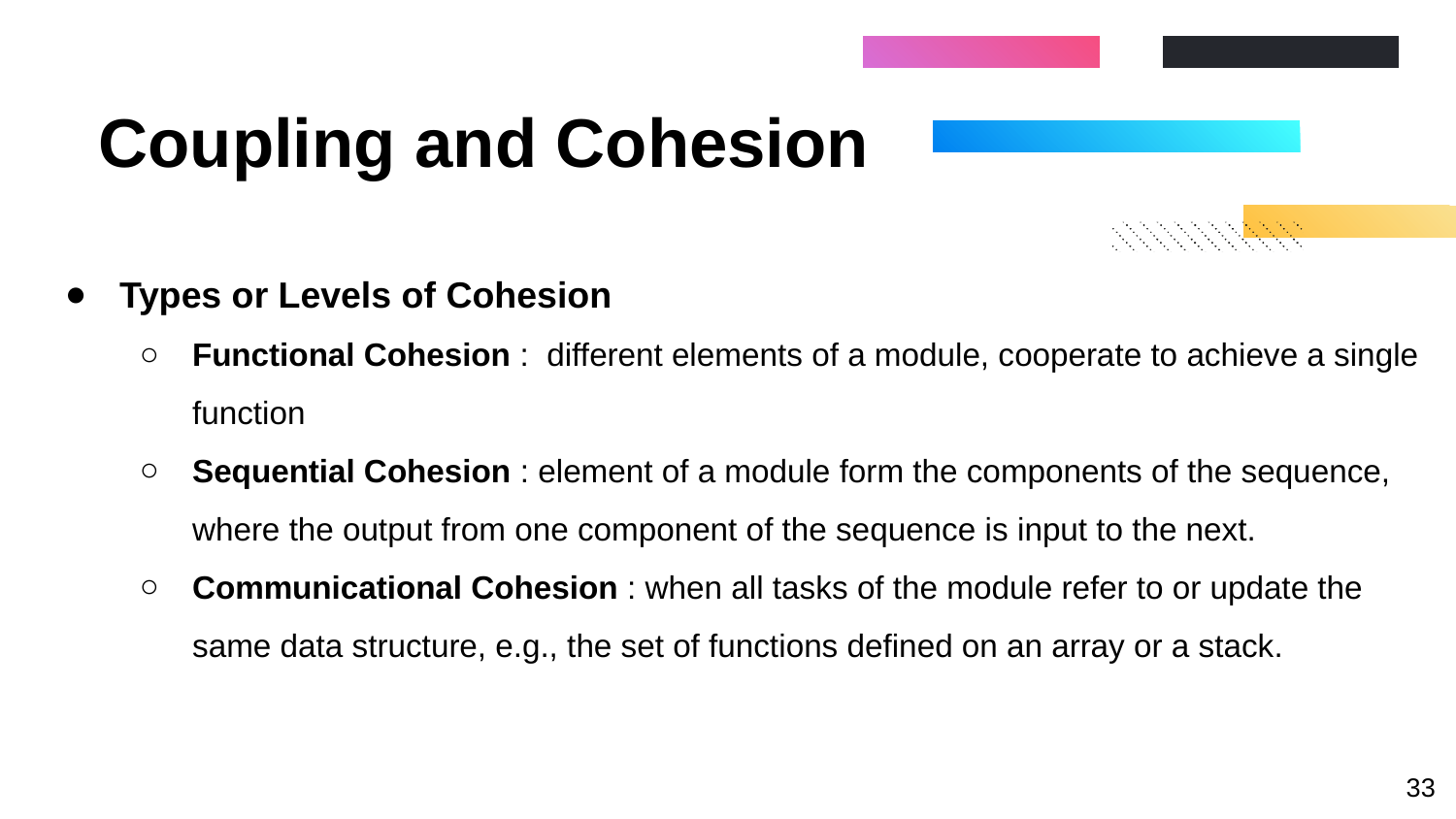

# Coupling and Cohesion
Types or Levels of Cohesion
Functional Cohesion :  different elements of a module, cooperate to achieve a single function
Sequential Cohesion : element of a module form the components of the sequence, where the output from one component of the sequence is input to the next.
Communicational Cohesion : when all tasks of the module refer to or update the same data structure, e.g., the set of functions defined on an array or a stack.

33